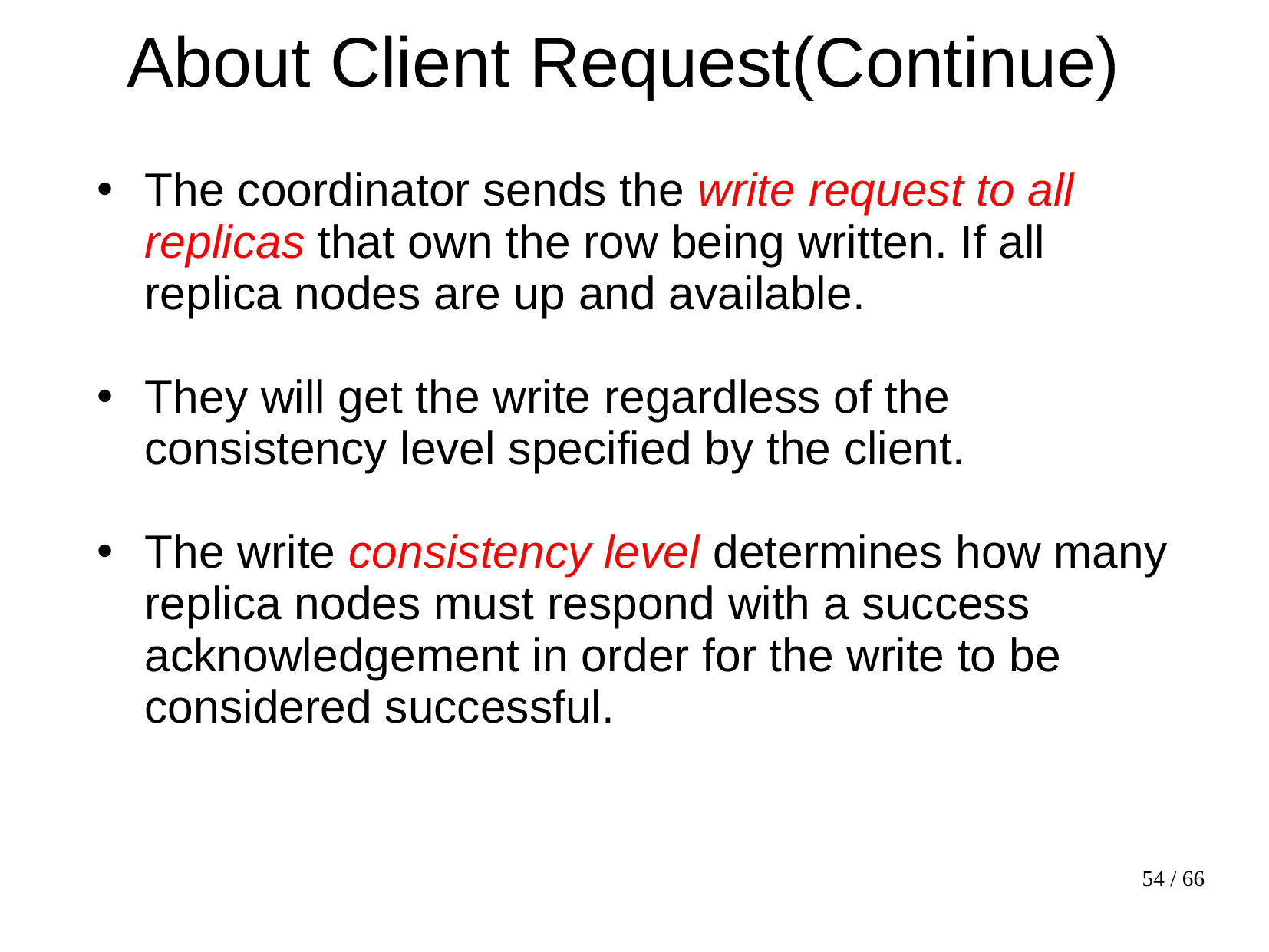

# About Client Request(Continue)
The coordinator sends the write request to all replicas that own the row being written. If all replica nodes are up and available.

They will get the write regardless of the consistency level specified by the client.

The write consistency level determines how many replica nodes must respond with a success acknowledgement in order for the write to be considered successful.
54 / 66